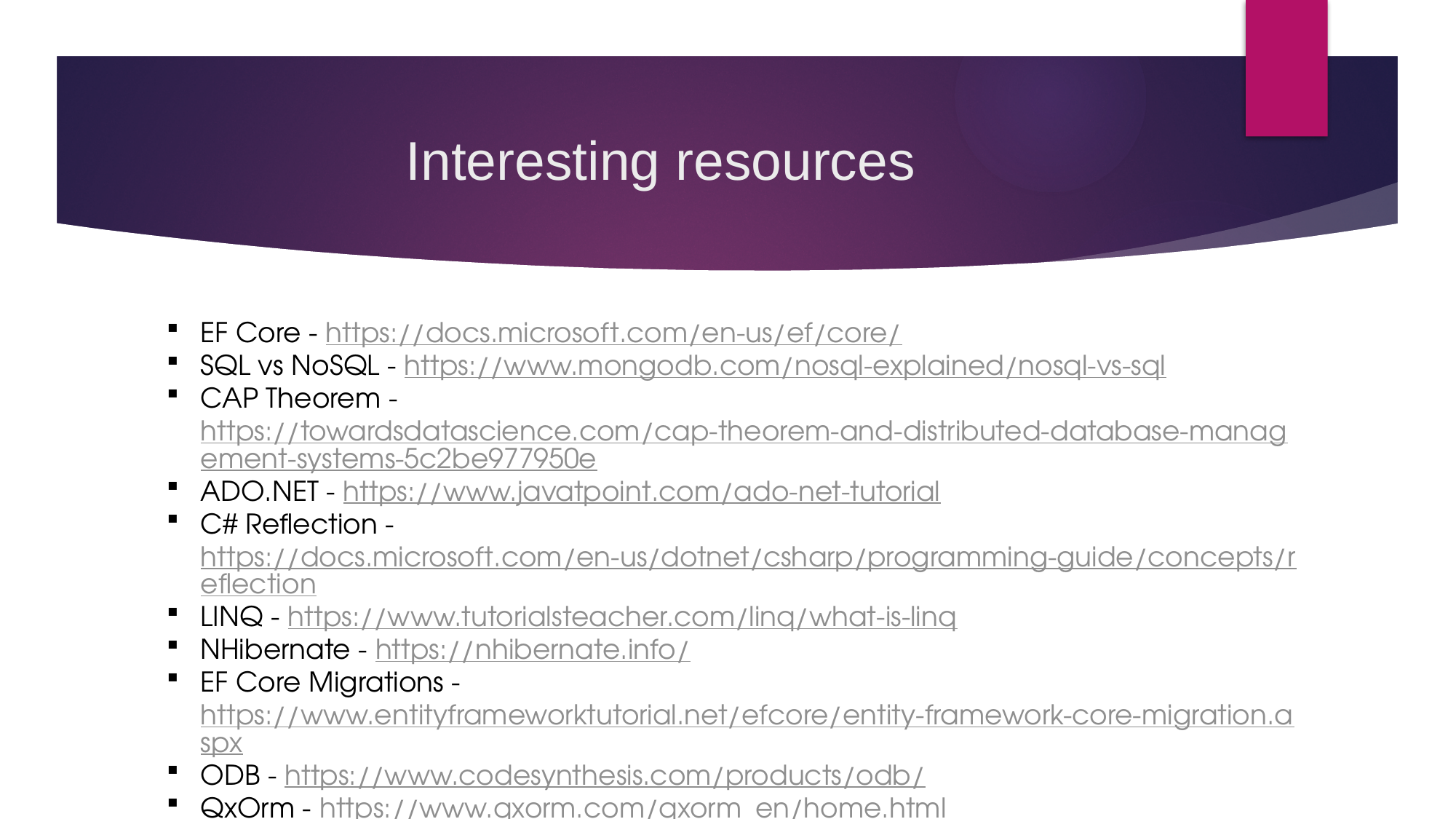

# Interesting resources
EF Core - https://docs.microsoft.com/en-us/ef/core/
SQL vs NoSQL - https://www.mongodb.com/nosql-explained/nosql-vs-sql
CAP Theorem - https://towardsdatascience.com/cap-theorem-and-distributed-database-management-systems-5c2be977950e
ADO.NET - https://www.javatpoint.com/ado-net-tutorial
C# Reflection - https://docs.microsoft.com/en-us/dotnet/csharp/programming-guide/concepts/reflection
LINQ - https://www.tutorialsteacher.com/linq/what-is-linq
NHibernate - https://nhibernate.info/
EF Core Migrations - https://www.entityframeworktutorial.net/efcore/entity-framework-core-migration.aspx
ODB - https://www.codesynthesis.com/products/odb/
QxOrm - https://www.qxorm.com/qxorm_en/home.html